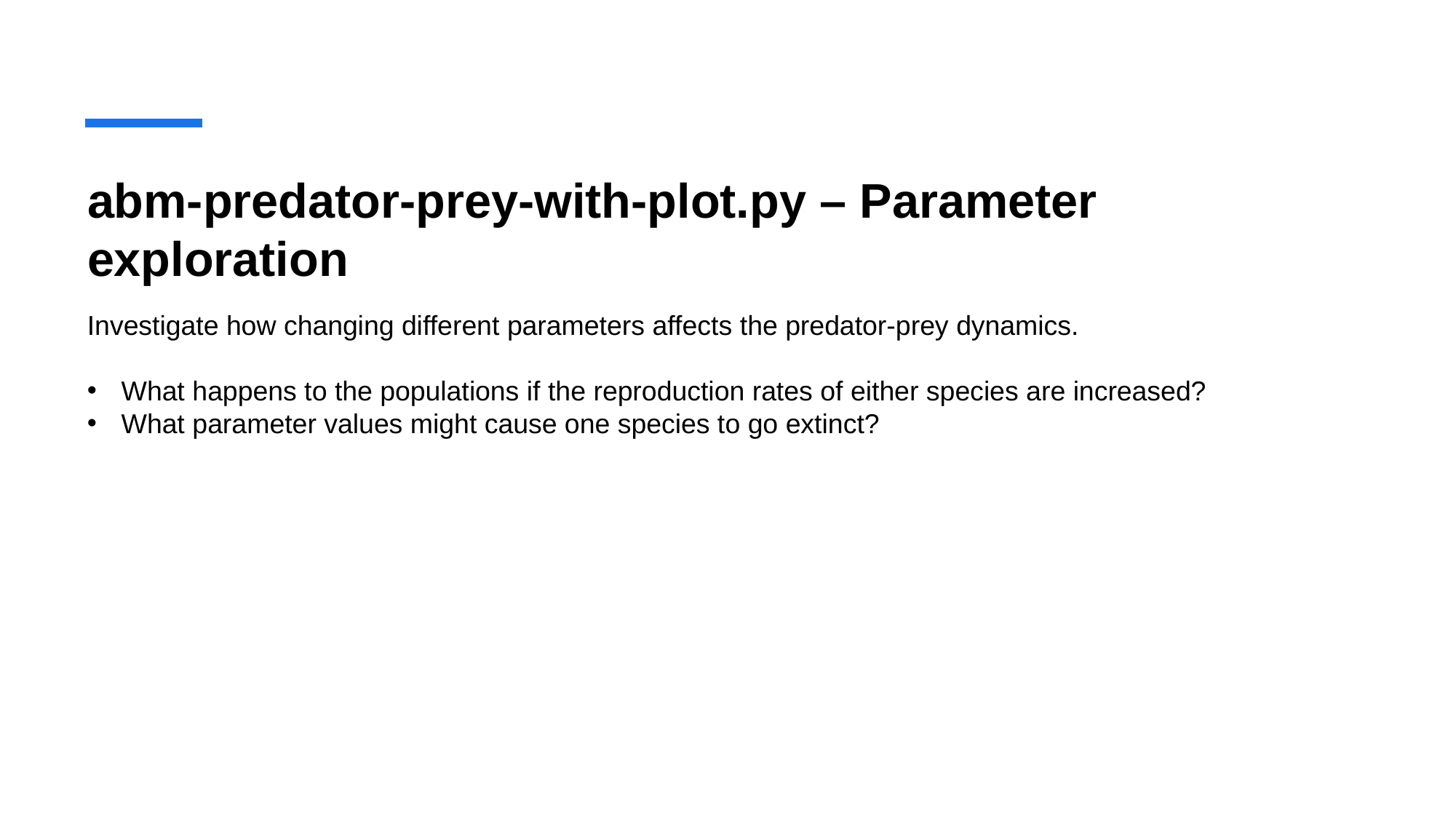

# abm-predator-prey-with-plot.py – Parameter exploration
Investigate how changing different parameters affects the predator-prey dynamics.

What happens to the populations if the reproduction rates of either species are increased?
What parameter values might cause one species to go extinct?